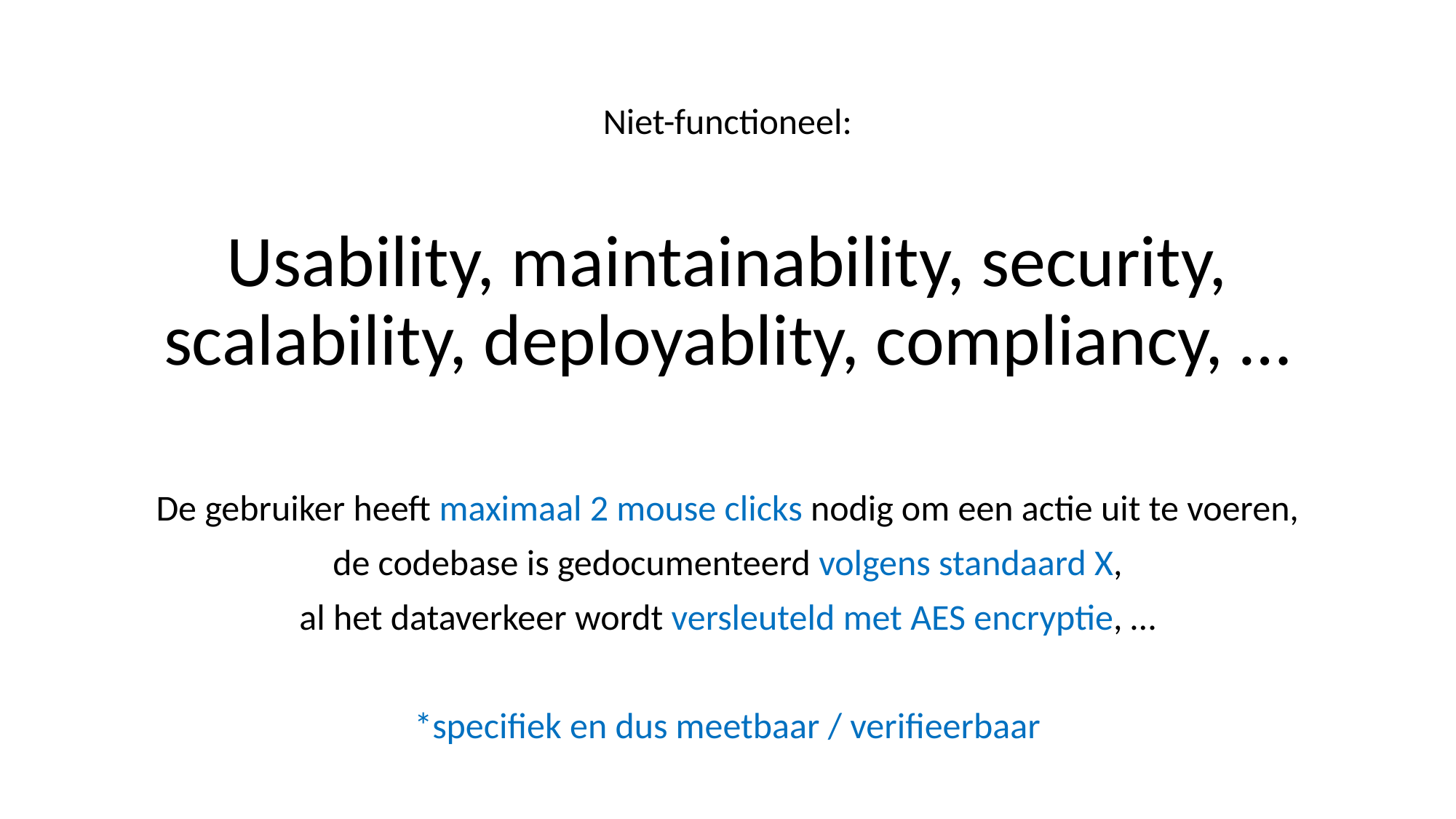

# Niet-functioneel:
Usability, maintainability, security, scalability, deployablity, compliancy, …

De gebruiker heeft maximaal 2 mouse clicks nodig om een actie uit te voeren,
de codebase is gedocumenteerd volgens standaard X,
al het dataverkeer wordt versleuteld met AES encryptie, …

*specifiek en dus meetbaar / verifieerbaar